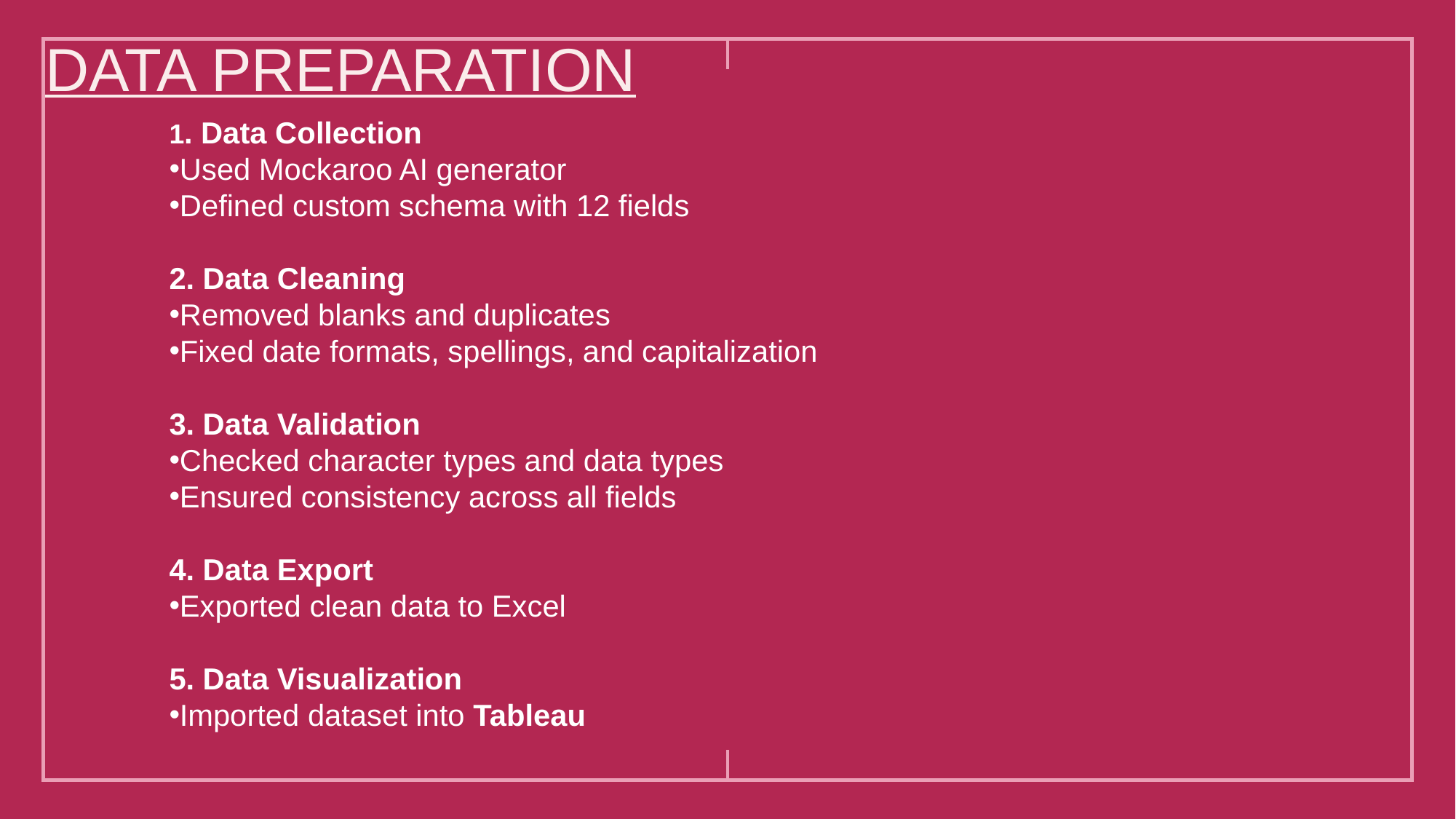

# DATA PREPARATION
1. Data Collection
Used Mockaroo AI generator
Defined custom schema with 12 fields

2. Data Cleaning
Removed blanks and duplicates
Fixed date formats, spellings, and capitalization

3. Data Validation
Checked character types and data types
Ensured consistency across all fields

4. Data Export
Exported clean data to Excel

5. Data Visualization
Imported dataset into Tableau